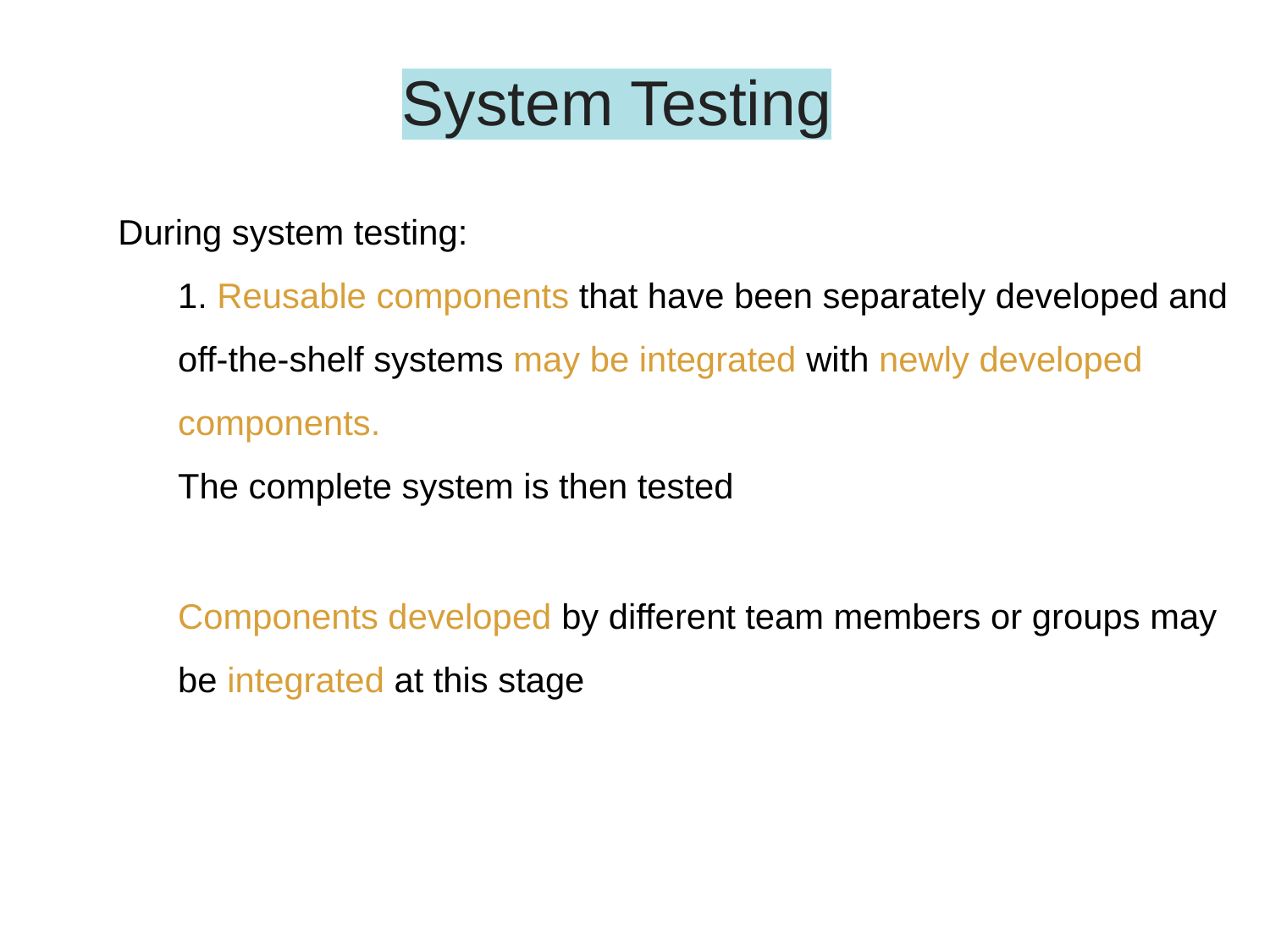

# System Testing
During system testing:
1. Reusable components that have been separately developed and off-the-shelf systems may be integrated with newly developed components.
The complete system is then tested

Components developed by different team members or groups may be integrated at this stage